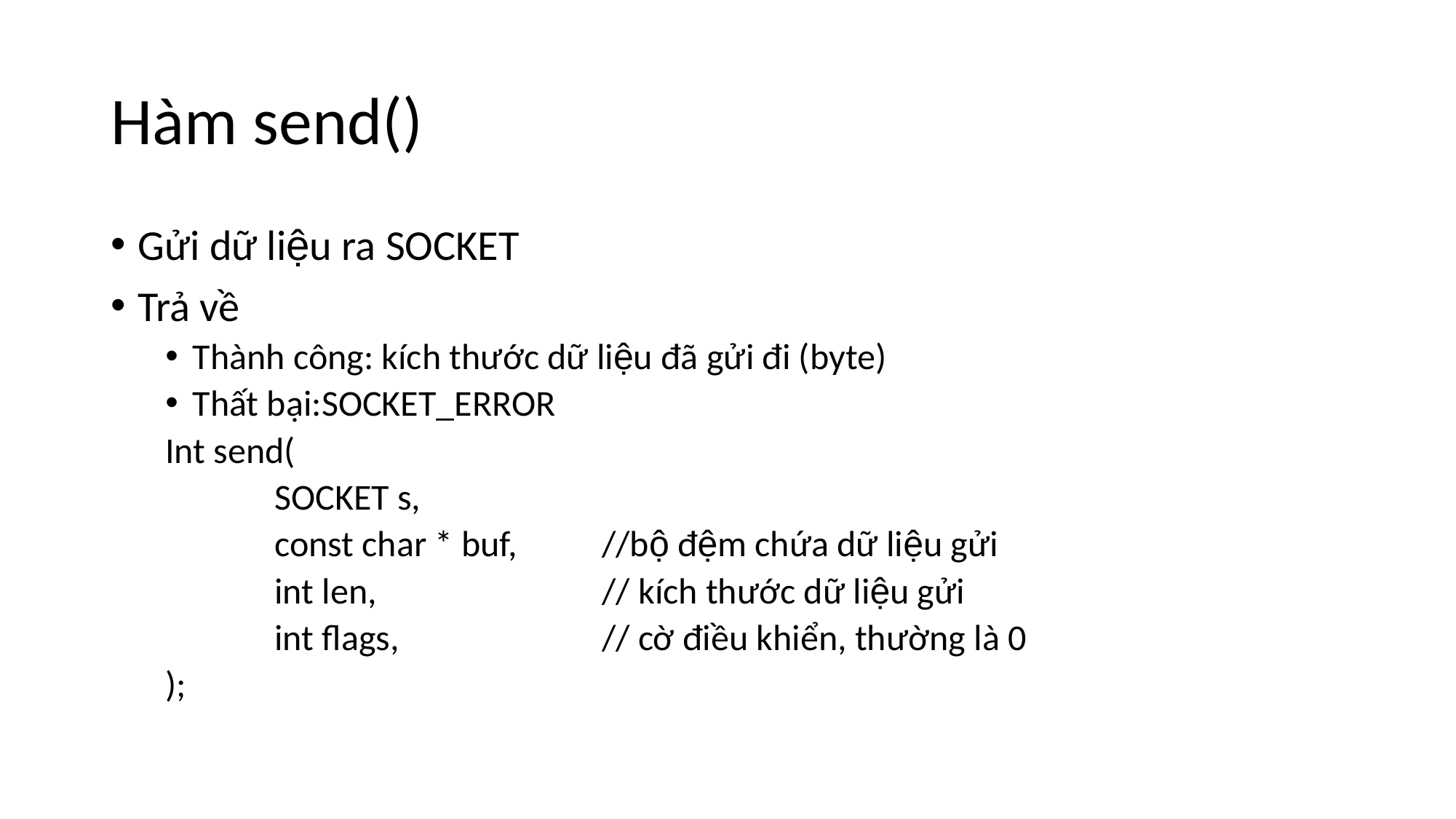

# Hàm send()
Gửi dữ liệu ra SOCKET
Trả về
Thành công: kích thước dữ liệu đã gửi đi (byte)
Thất bại:SOCKET_ERROR
Int send(
	SOCKET s,
	const char * buf,	//bộ đệm chứa dữ liệu gửi
	int len,			// kích thước dữ liệu gửi
	int flags,		// cờ điều khiển, thường là 0
);